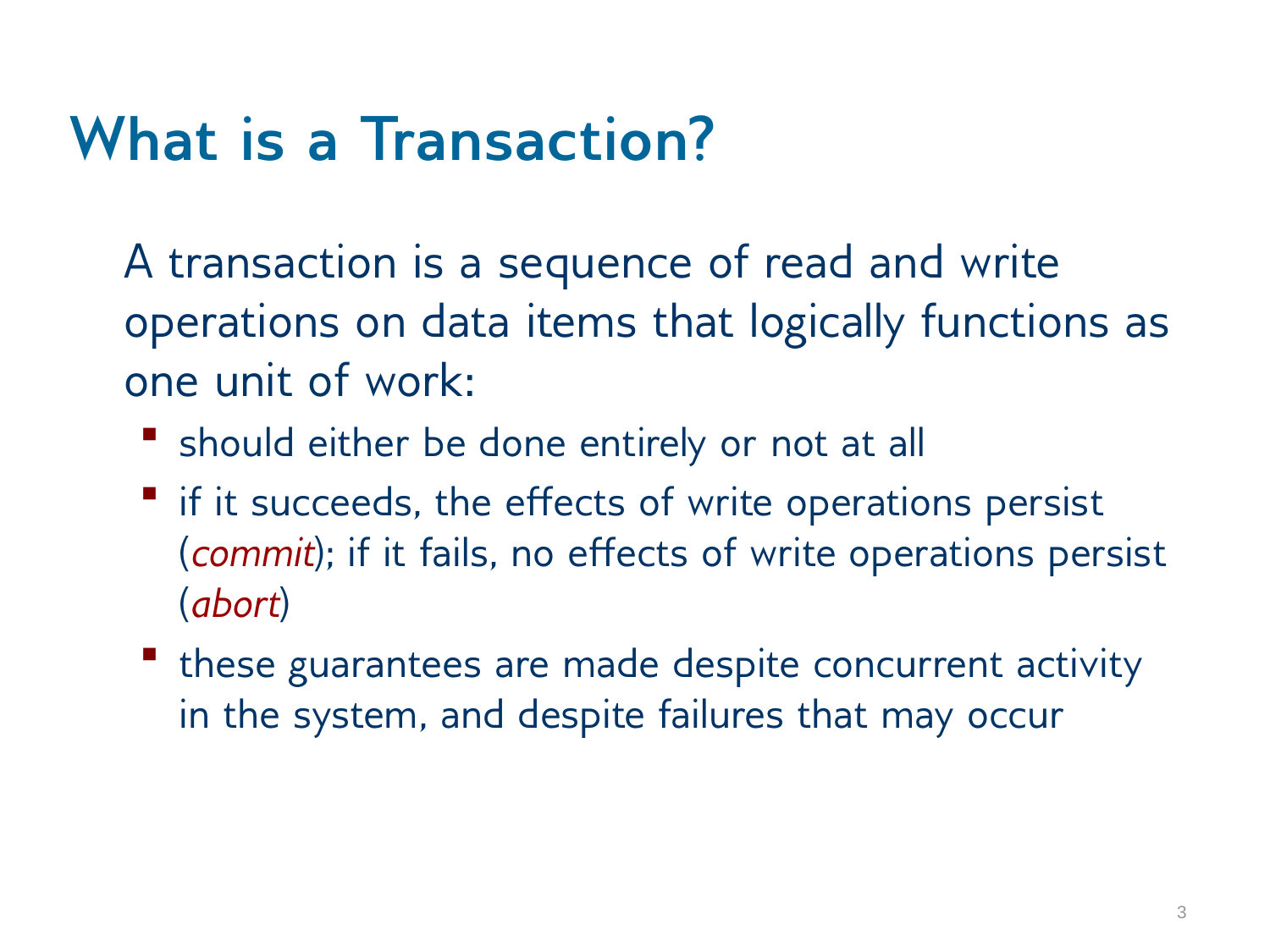

# What is a Transaction?
	A transaction is a sequence of read and write operations on data items that logically functions as one unit of work:
should either be done entirely or not at all
if it succeeds, the effects of write operations persist (commit); if it fails, no effects of write operations persist (abort)
these guarantees are made despite concurrent activity in the system, and despite failures that may occur
3